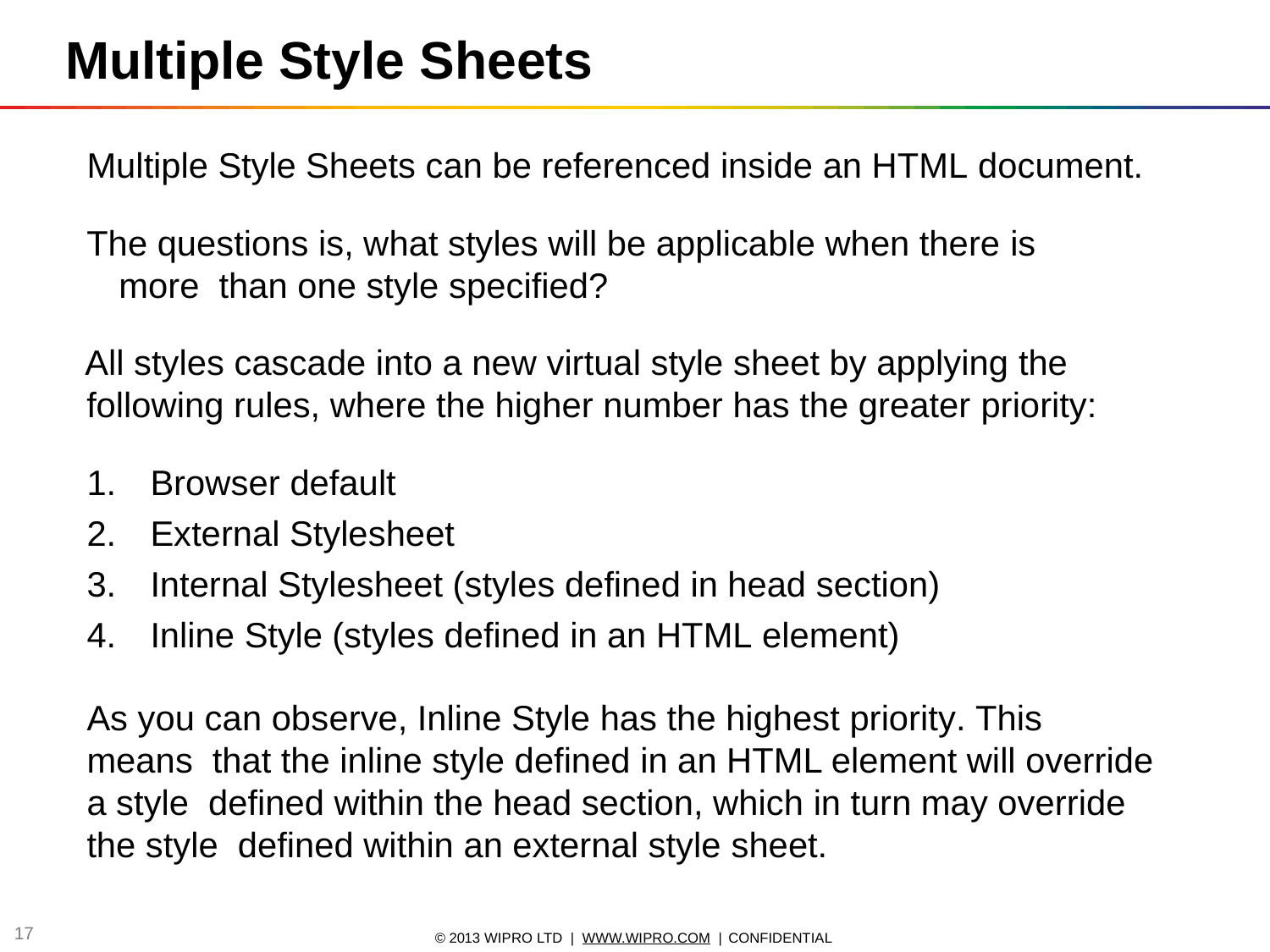

# Multiple Style Sheets
Multiple Style Sheets can be referenced inside an HTML document.

The questions is, what styles will be applicable when there is more  than one style specified?

All styles cascade into a new virtual style sheet by applying the
following rules, where the higher number has the greater priority:

Browser default
External Stylesheet
Internal Stylesheet (styles defined in head section)
Inline Style (styles defined in an HTML element)

As you can observe, Inline Style has the highest priority. This	means  that the inline style defined in an HTML element will override a style  defined within the head section, which in turn may override the style  defined within an external style sheet.
17
© 2013 WIPRO LTD  |  WWW.WIPRO.COM  | CONFIDENTIAL